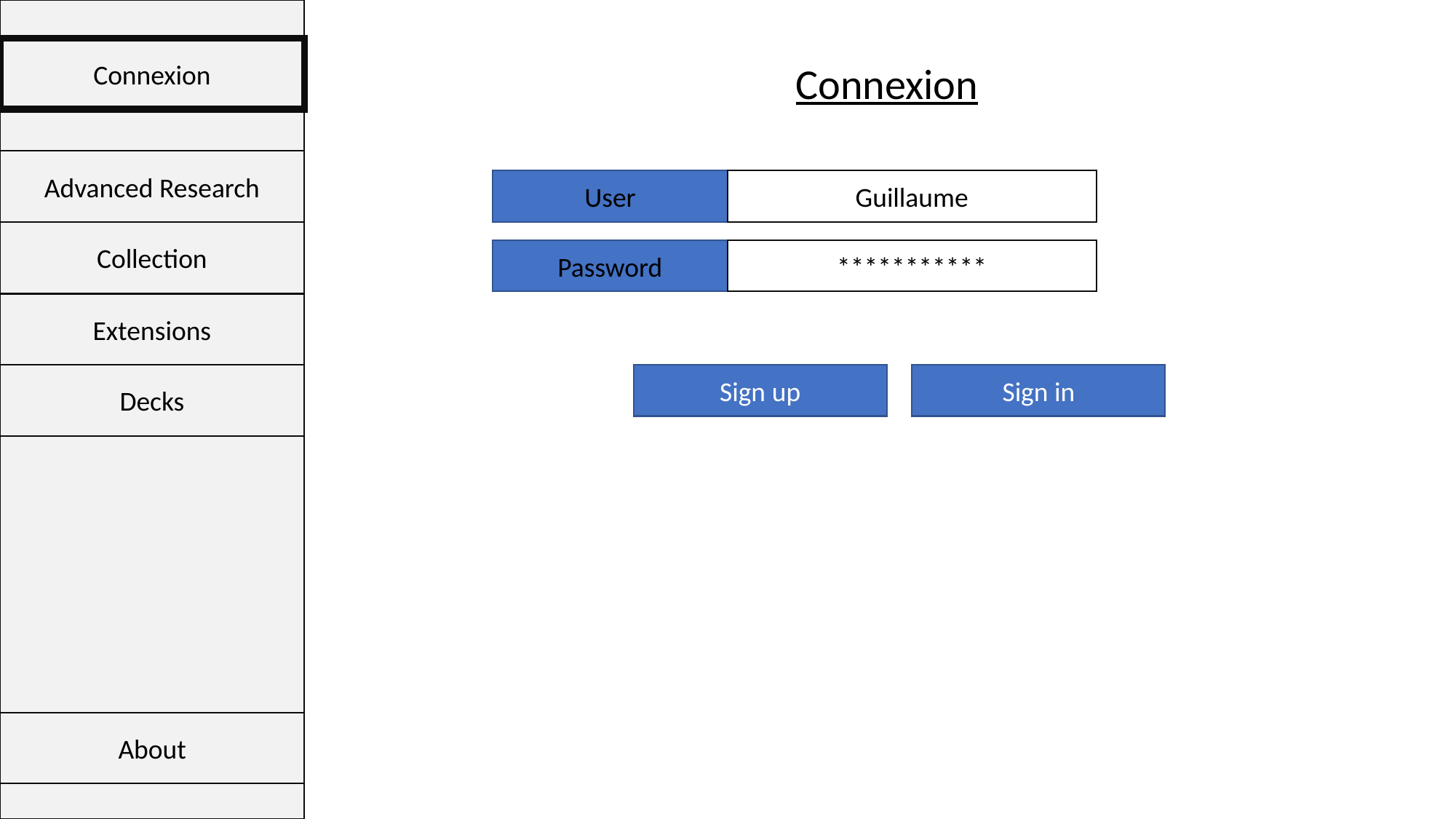

Connexion
Connexion
Advanced Research
User
Guillaume
Collection
Password
***********
Extensions
Decks
Sign up
Sign in
About